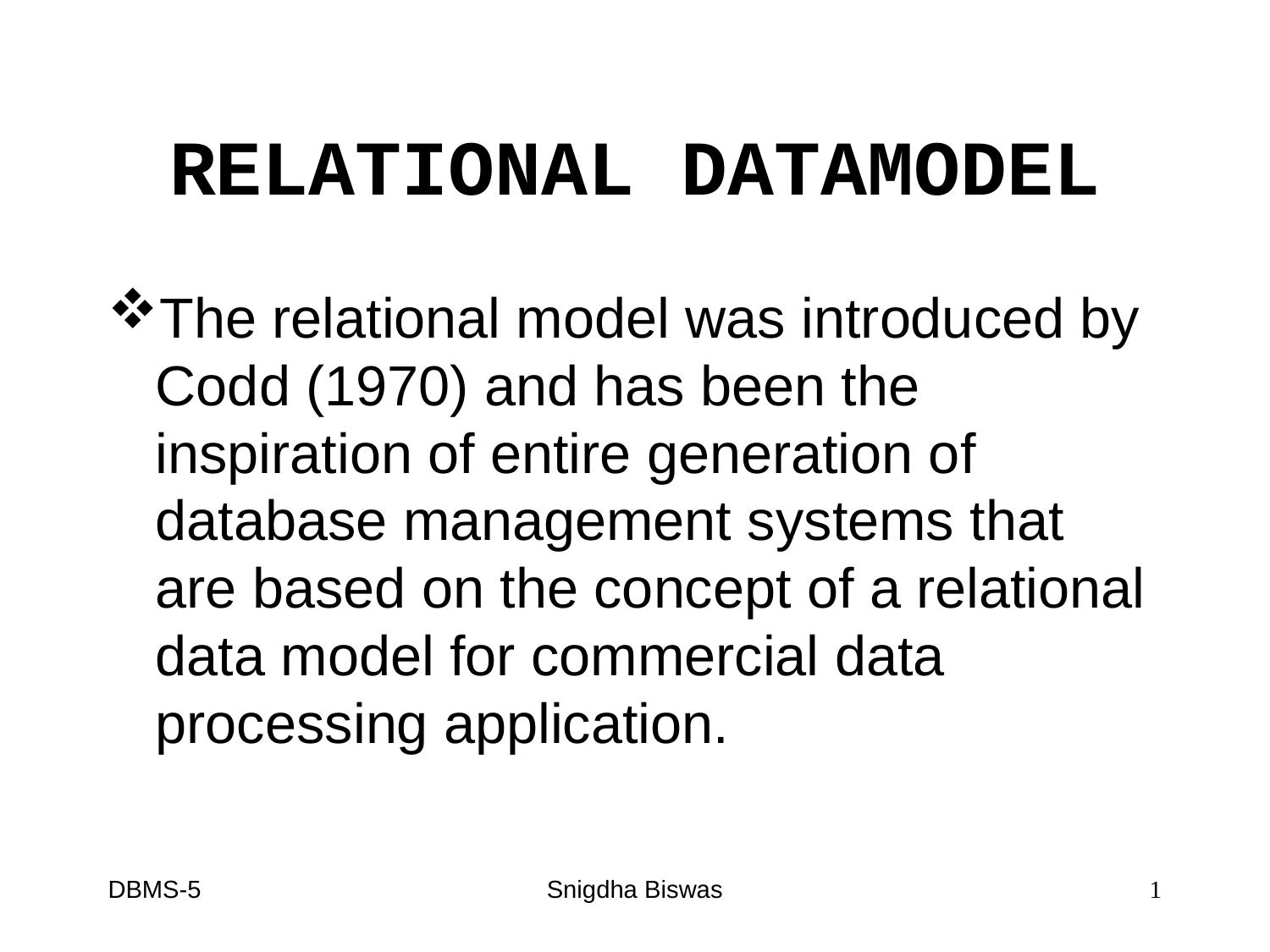

# RELATIONAL DATAMODEL
The relational model was introduced by Codd (1970) and has been the inspiration of entire generation of database management systems that are based on the concept of a relational data model for commercial data processing application.
DBMS-5
Snigdha Biswas
1